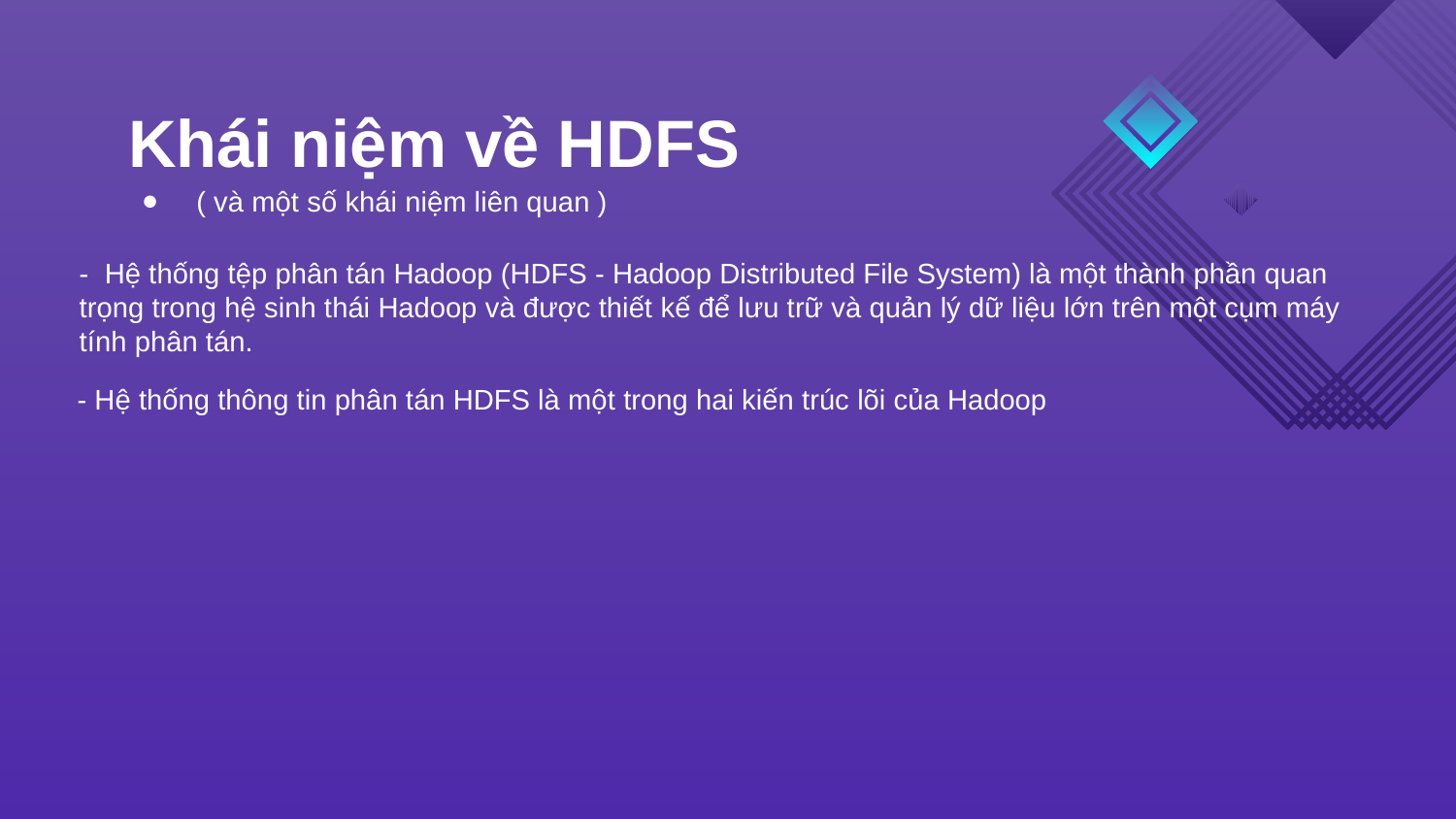

# Khái niệm về HDFS
( và một số khái niệm liên quan )
-  Hệ thống tệp phân tán Hadoop (HDFS - Hadoop Distributed File System) là một thành phần quan trọng trong hệ sinh thái Hadoop và được thiết kế để lưu trữ và quản lý dữ liệu lớn trên một cụm máy tính phân tán.

- Hệ thống thông tin phân tán HDFS là một trong hai kiến trúc lõi của Hadoop